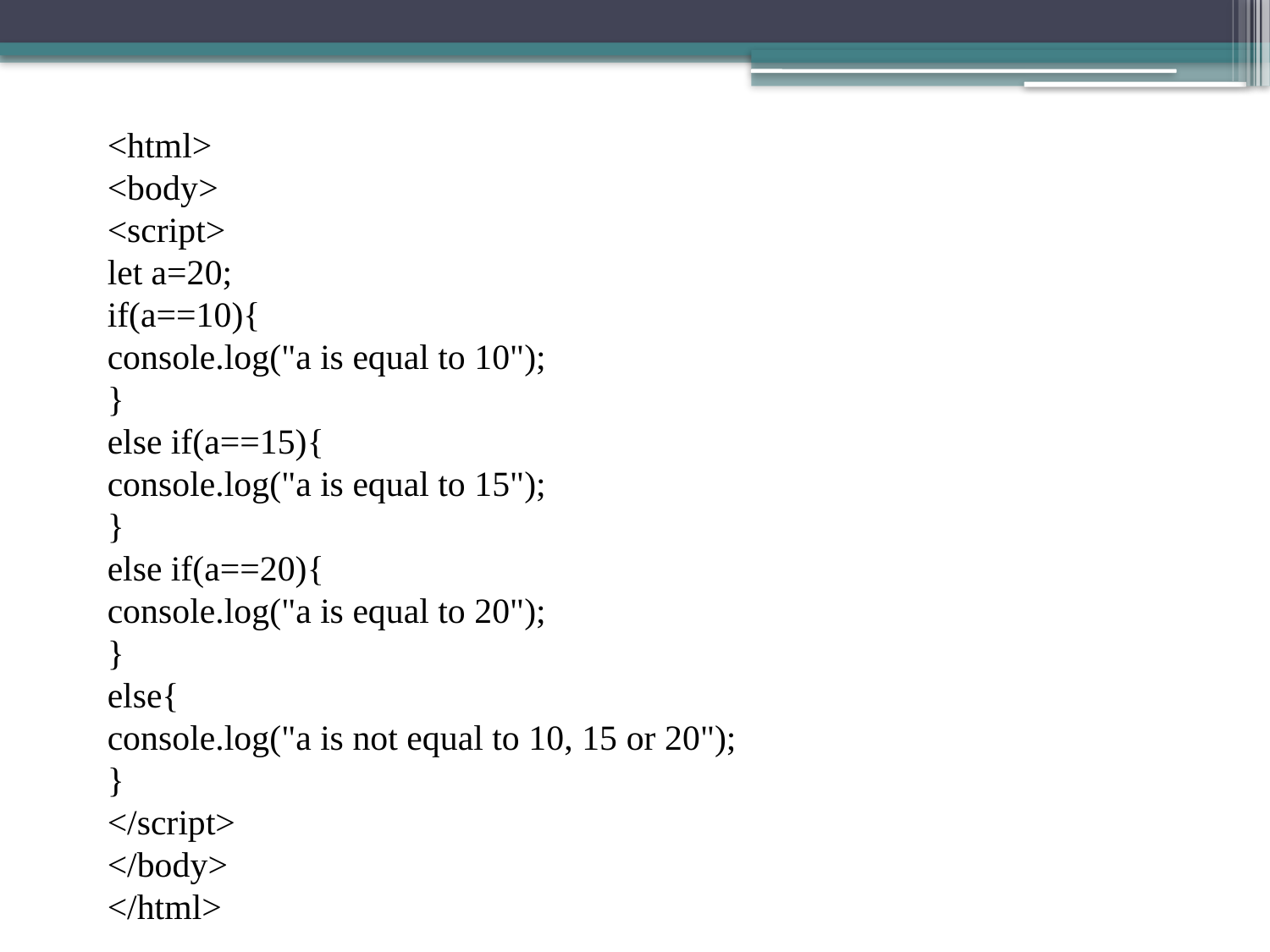

<html>
<body>
<script>
let a=20;
if(a==10){
console.log("a is equal to 10");
}
else if(a==15){
console.log("a is equal to 15");
}
else if(a==20){
console.log("a is equal to 20");
}
else{
console.log("a is not equal to 10, 15 or 20");
}
</script>
</body>
</html>